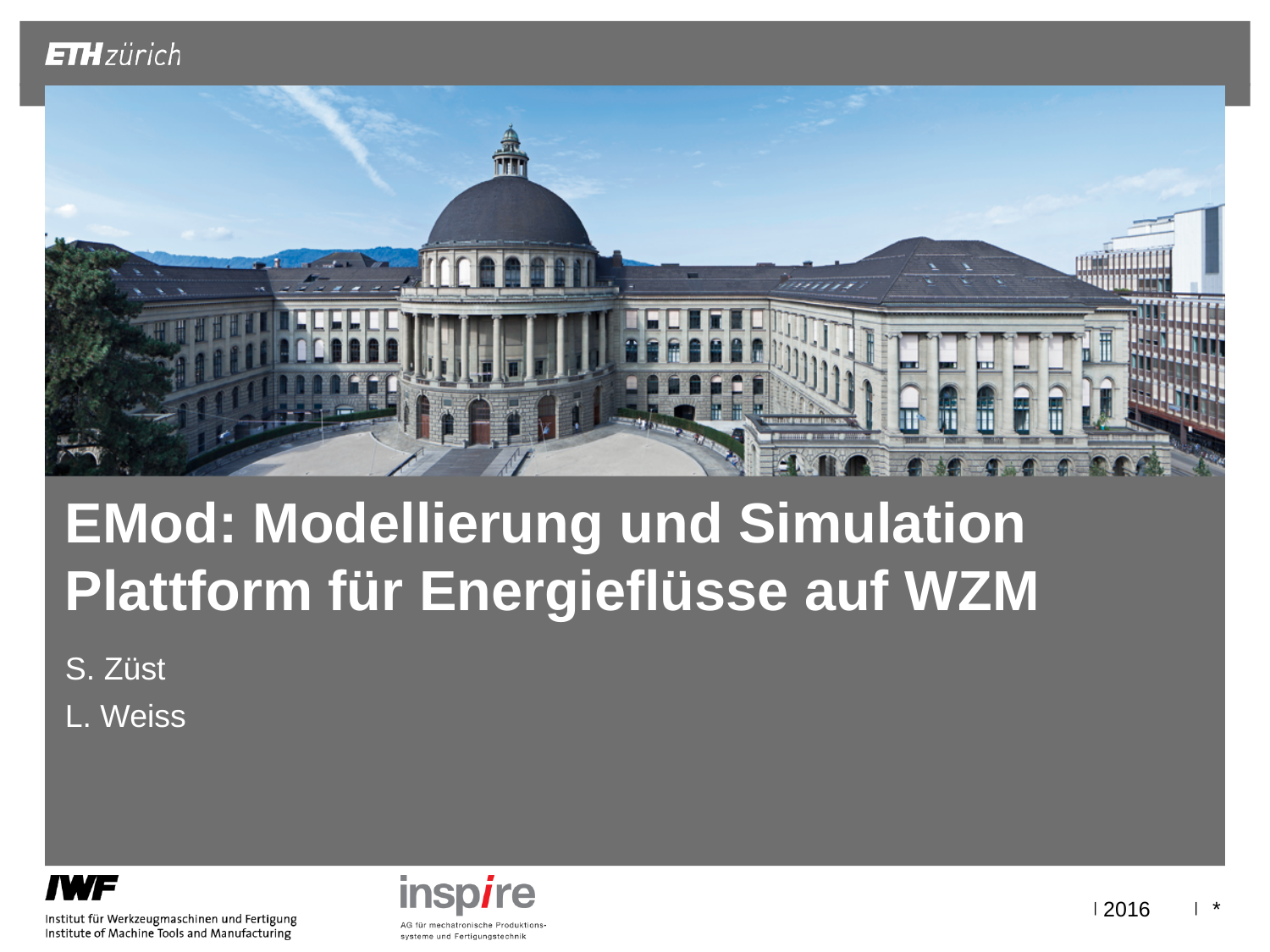

# EMod: Modellierung und Simulation Plattform für Energieflüsse auf WZM
S. Züst
L. Weiss
2016
*